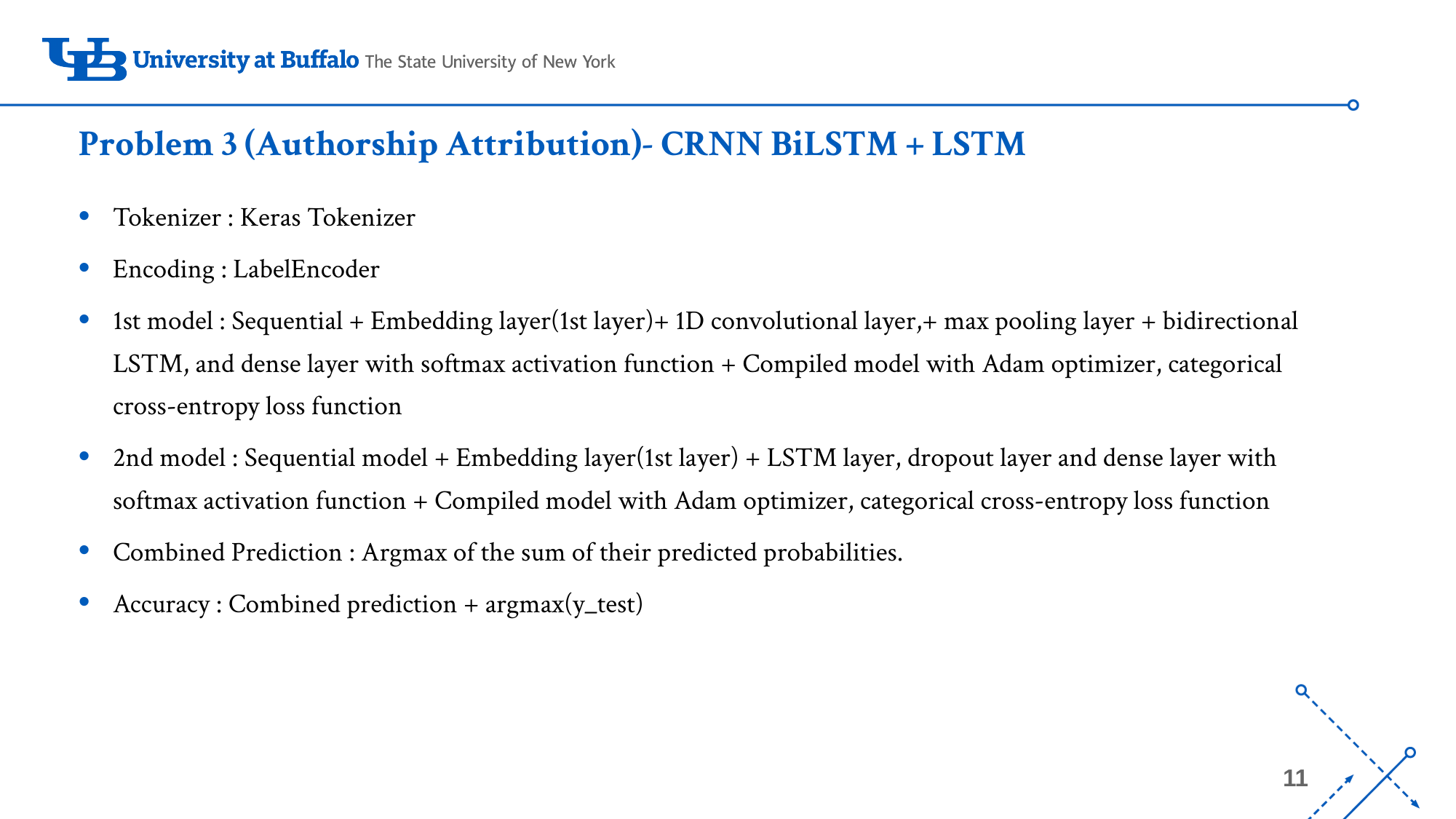

# Problem 3 (Authorship Attribution)- CRNN BiLSTM + LSTM
Tokenizer : Keras Tokenizer
Encoding : LabelEncoder
1st model : Sequential + Embedding layer(1st layer)+ 1D convolutional layer,+ max pooling layer + bidirectional LSTM, and dense layer with softmax activation function + Compiled model with Adam optimizer, categorical cross-entropy loss function
2nd model : Sequential model + Embedding layer(1st layer) + LSTM layer, dropout layer and dense layer with softmax activation function + Compiled model with Adam optimizer, categorical cross-entropy loss function
Combined Prediction : Argmax of the sum of their predicted probabilities.
Accuracy : Combined prediction + argmax(y_test)